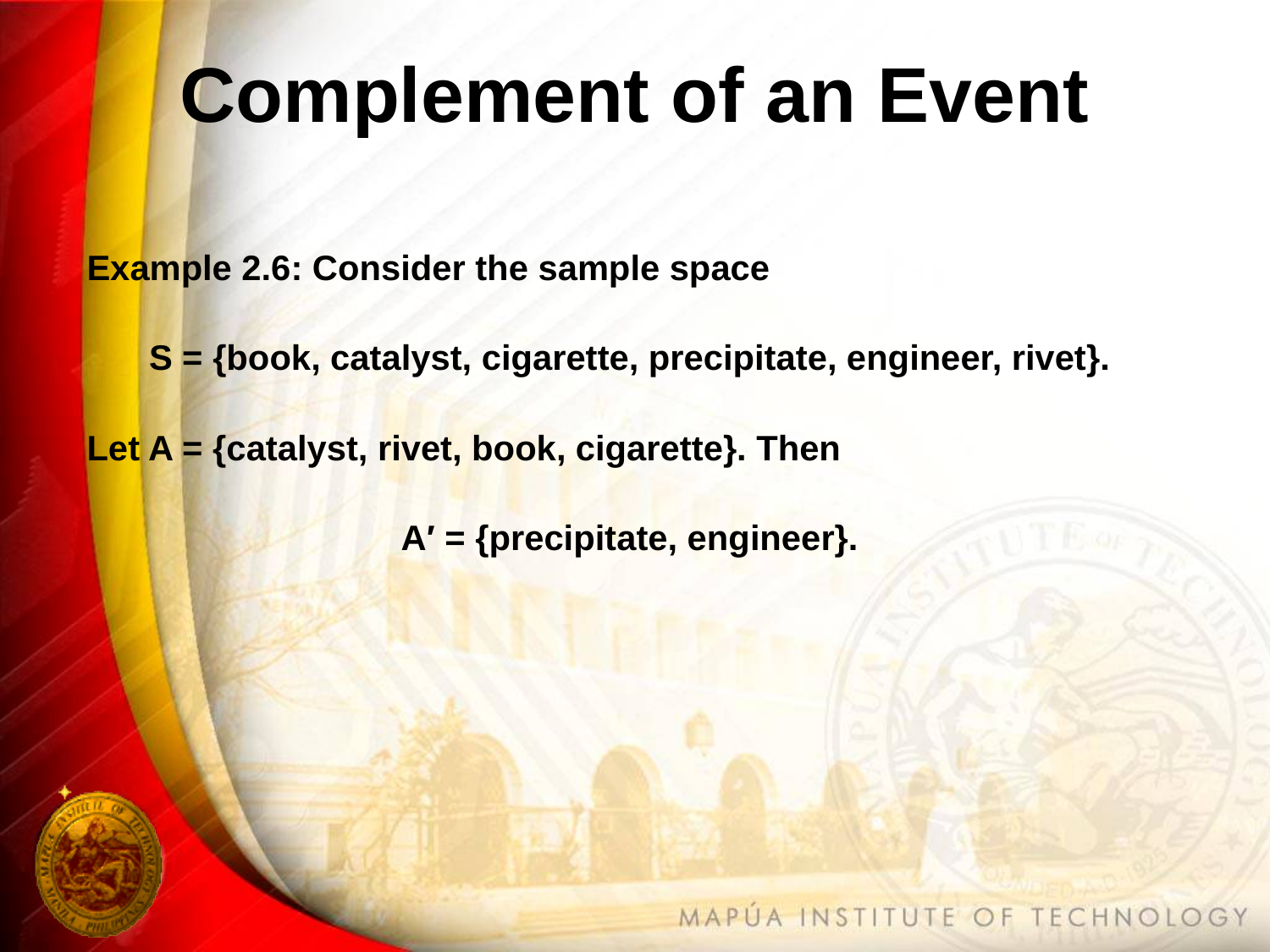

# Complement of an Event
Example 2.6: Consider the sample space

S = {book, catalyst, cigarette, precipitate, engineer, rivet}.

Let A = {catalyst, rivet, book, cigarette}. Then

A′ = {precipitate, engineer}.